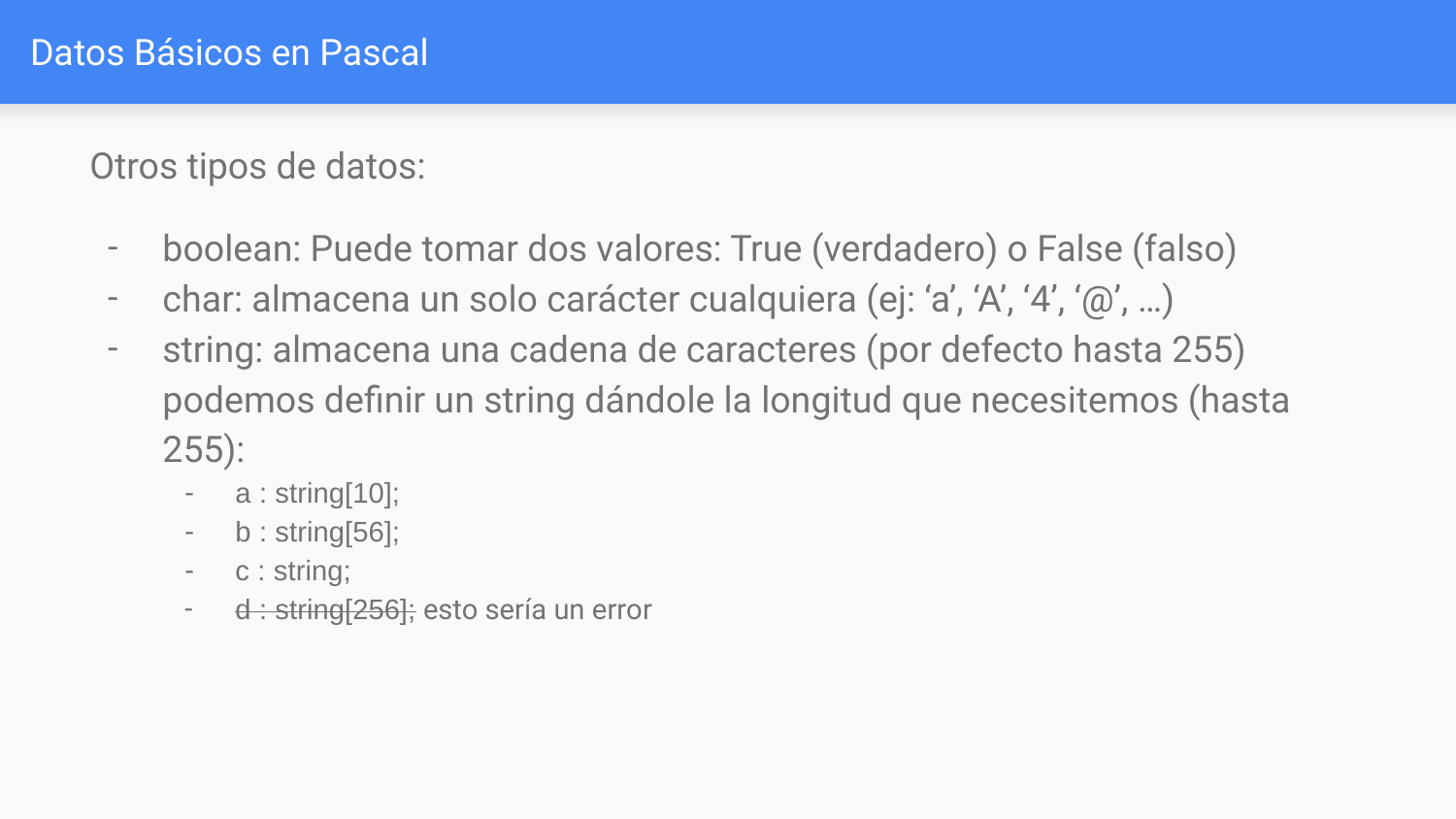

# Datos Básicos en Pascal
Otros tipos de datos:
boolean: Puede tomar dos valores: True (verdadero) o False (falso)
char: almacena un solo carácter cualquiera (ej: ‘a’, ‘A’, ‘4’, ‘@’, …)
string: almacena una cadena de caracteres (por defecto hasta 255) podemos definir un string dándole la longitud que necesitemos (hasta 255):
a : string[10];
b : string[56];
c : string;
d : string[256]; esto sería un error